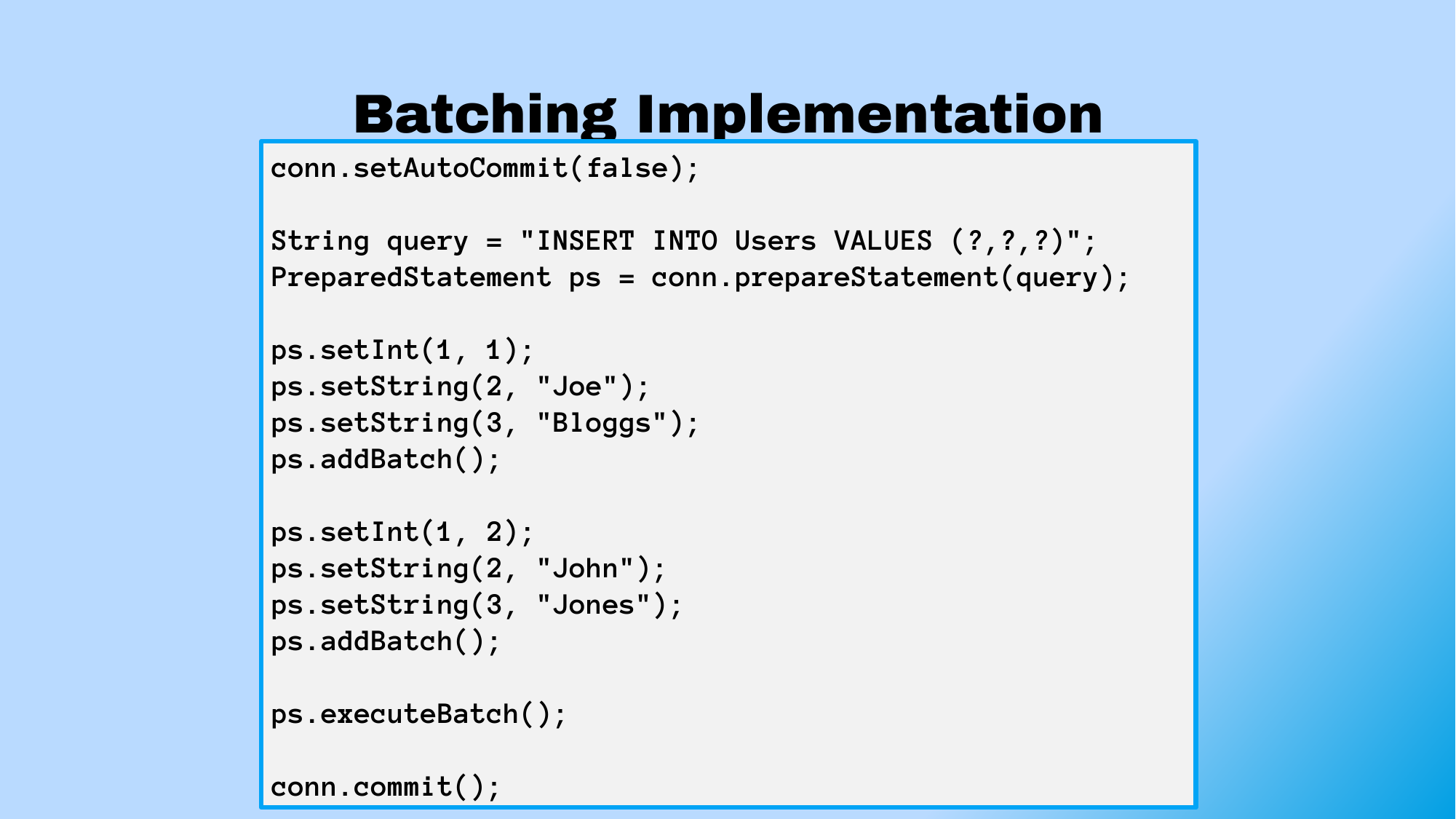

# Batching Implementation
conn.setAutoCommit(false);

String query = "INSERT INTO Users VALUES (?,?,?)";
PreparedStatement ps = conn.prepareStatement(query);

ps.setInt(1, 1);
ps.setString(2, "Joe");
ps.setString(3, "Bloggs");
ps.addBatch();

ps.setInt(1, 2);
ps.setString(2, "John");
ps.setString(3, "Jones");
ps.addBatch();

ps.executeBatch();

conn.commit();